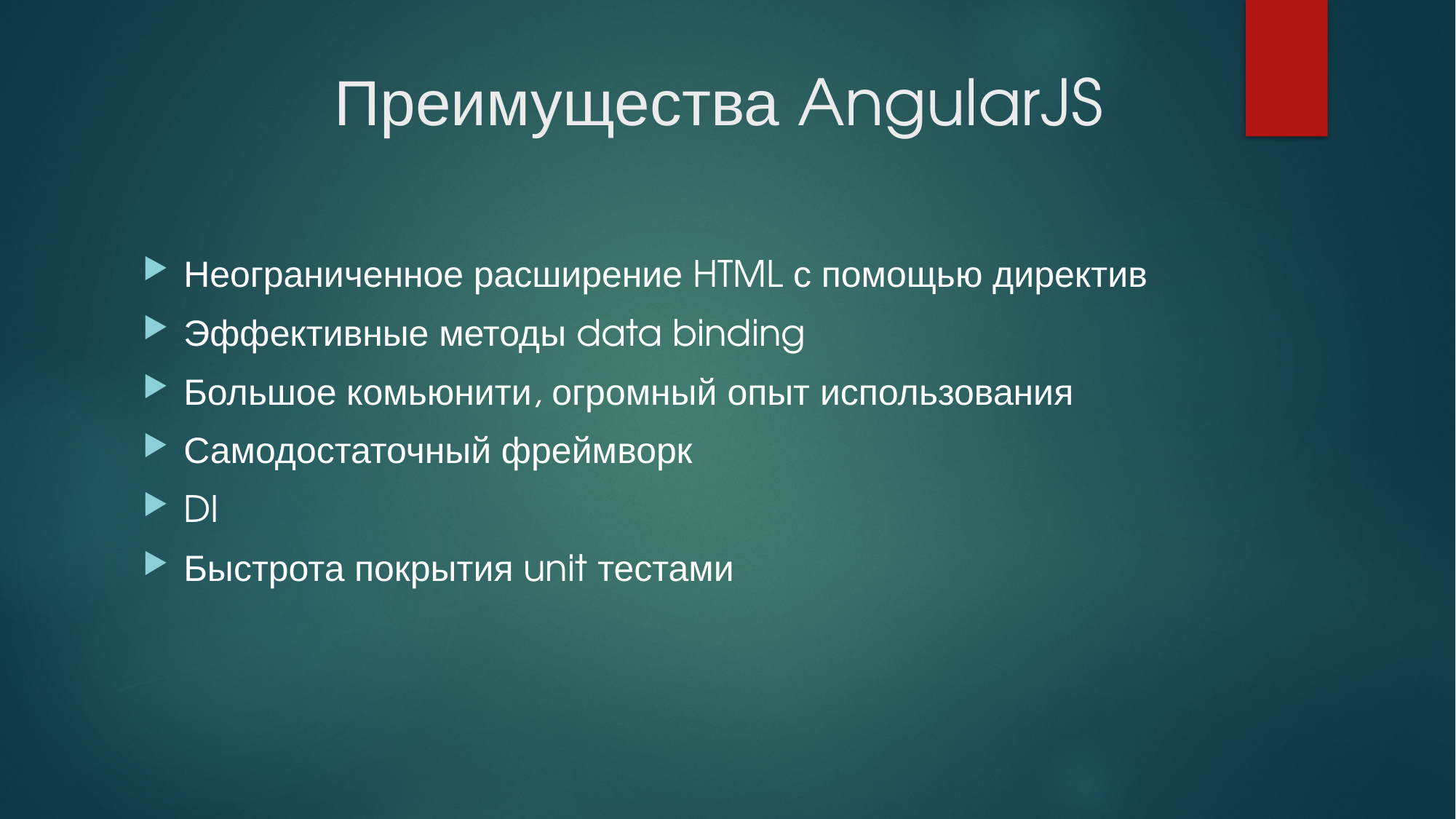

# Преимущества AngularJS
Неограниченное расширение HTML с помощью директив
Эффективные методы data binding
Большое комьюнити, огромный опыт использования
Самодостаточный фреймворк
DI
Быстрота покрытия unit тестами